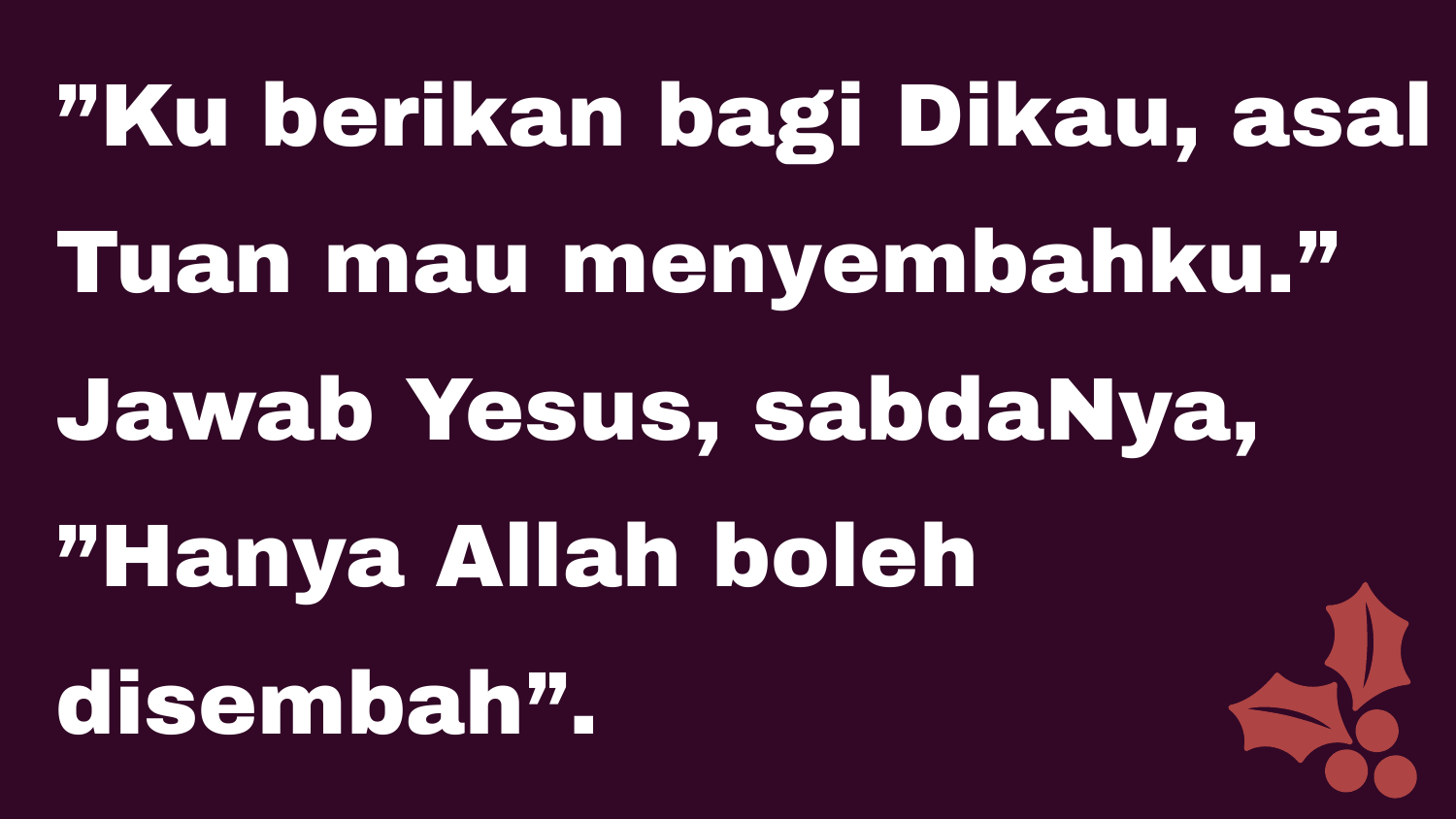

”Ku berikan bagi Dikau, asal
Tuan mau menyembahku.”
Jawab Yesus, sabdaNya,
”Hanya Allah boleh
disembah”.